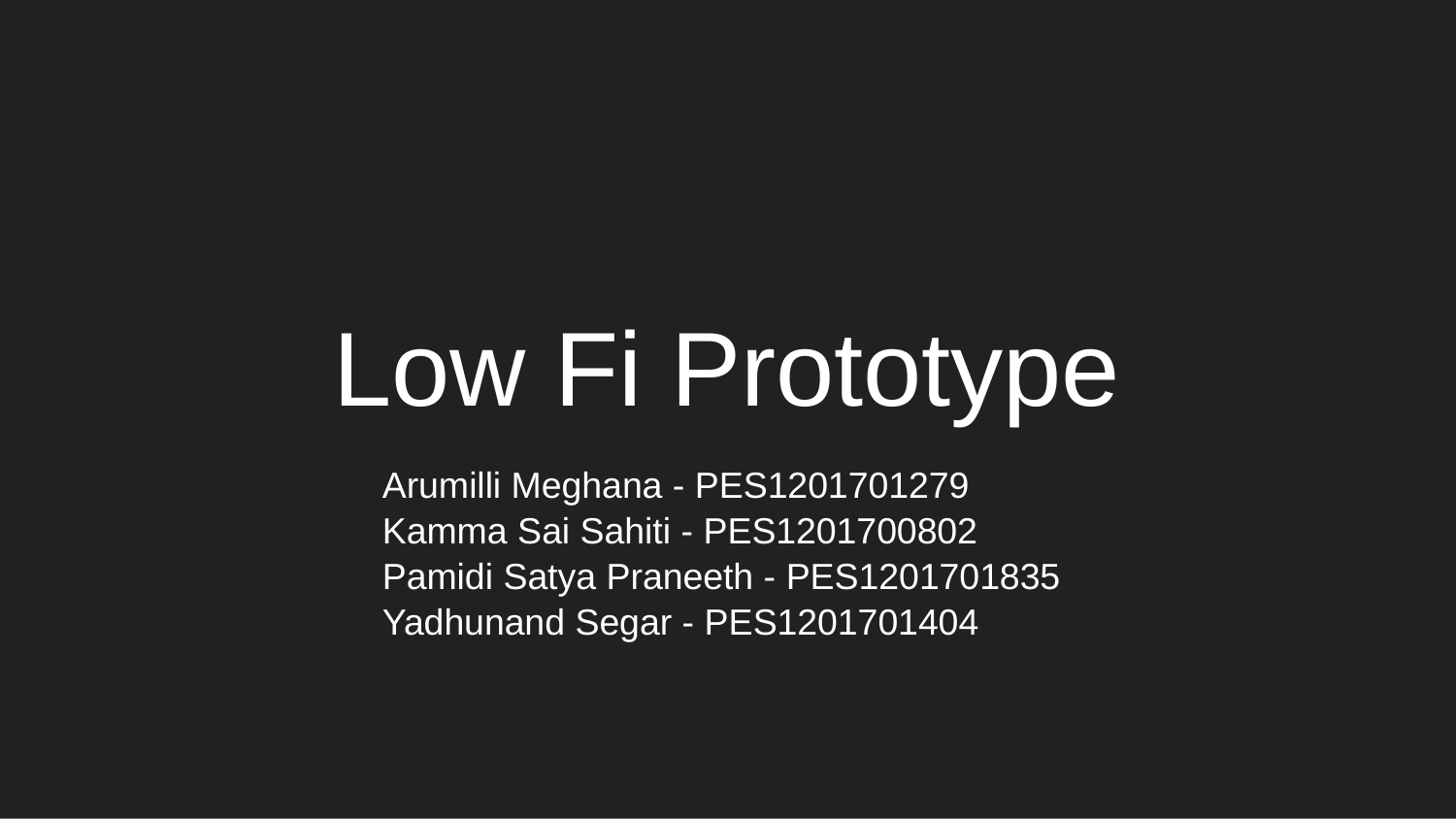

# Low Fi Prototype
Arumilli Meghana - PES1201701279
Kamma Sai Sahiti - PES1201700802
Pamidi Satya Praneeth - PES1201701835
Yadhunand Segar - PES1201701404